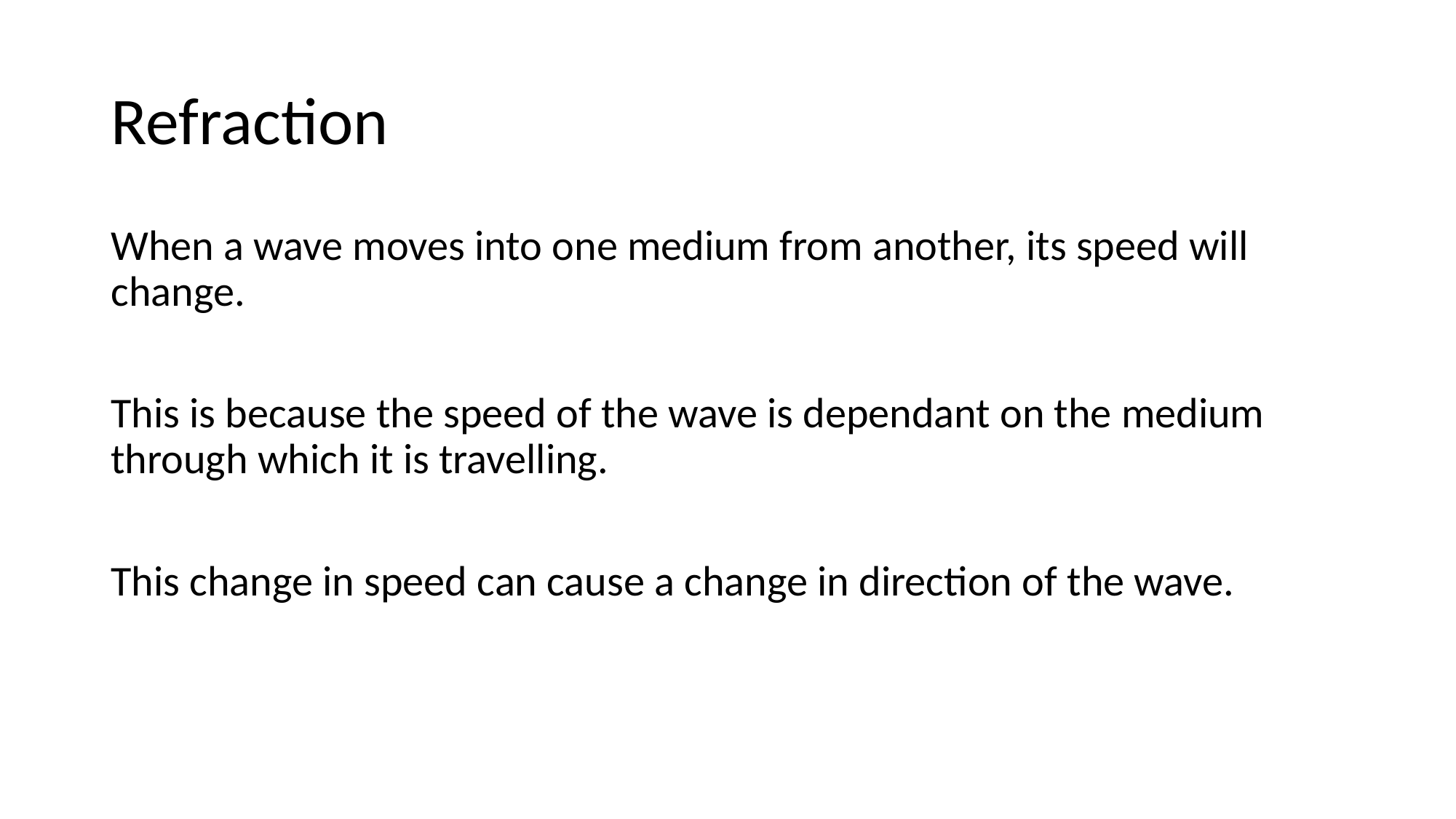

# Refraction
When a wave moves into one medium from another, its speed will change.

This is because the speed of the wave is dependant on the medium through which it is travelling.

This change in speed can cause a change in direction of the wave.